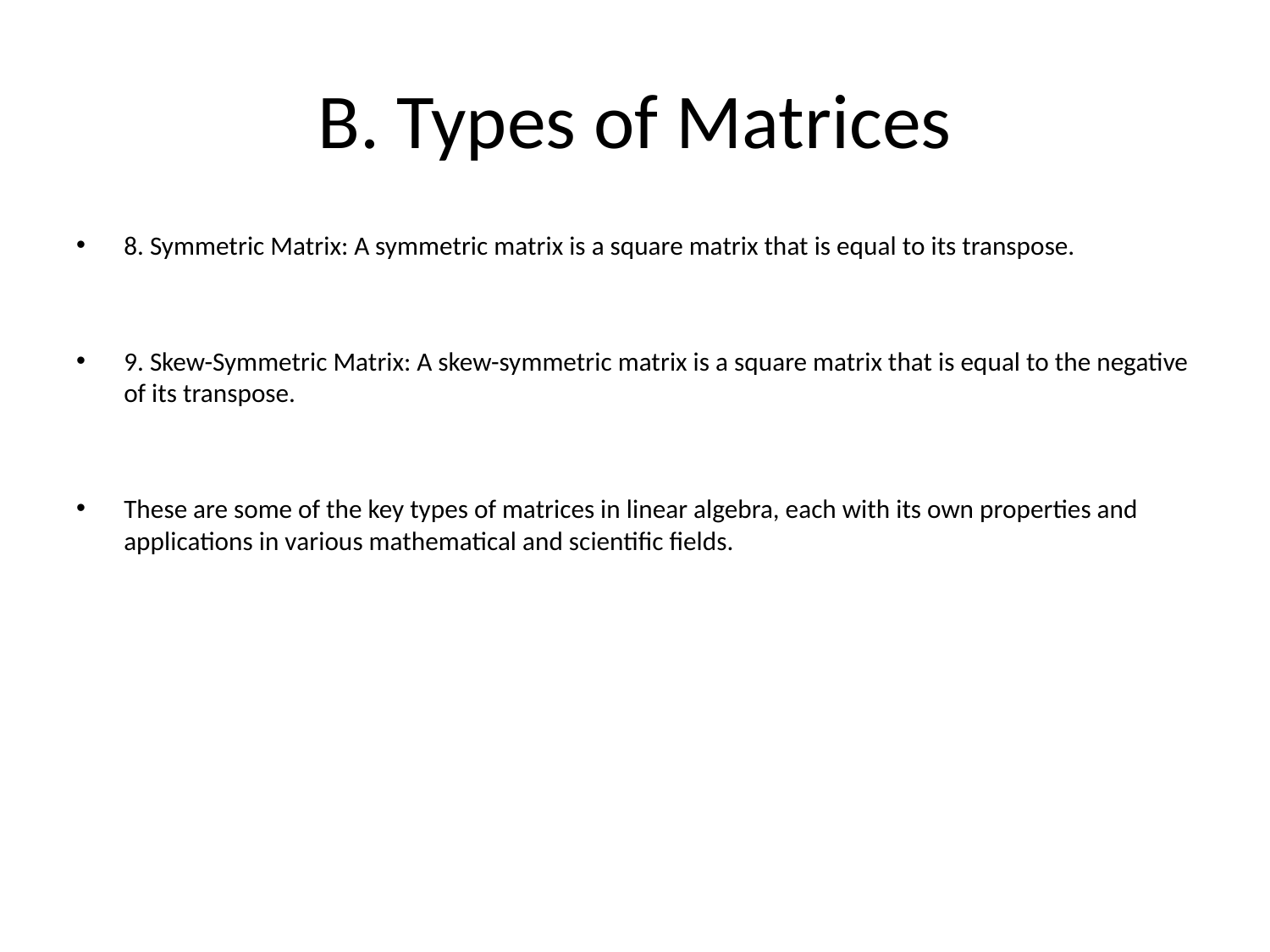

# B. Types of Matrices
8. Symmetric Matrix: A symmetric matrix is a square matrix that is equal to its transpose.

9. Skew-Symmetric Matrix: A skew-symmetric matrix is a square matrix that is equal to the negative of its transpose.

These are some of the key types of matrices in linear algebra, each with its own properties and applications in various mathematical and scientific fields.